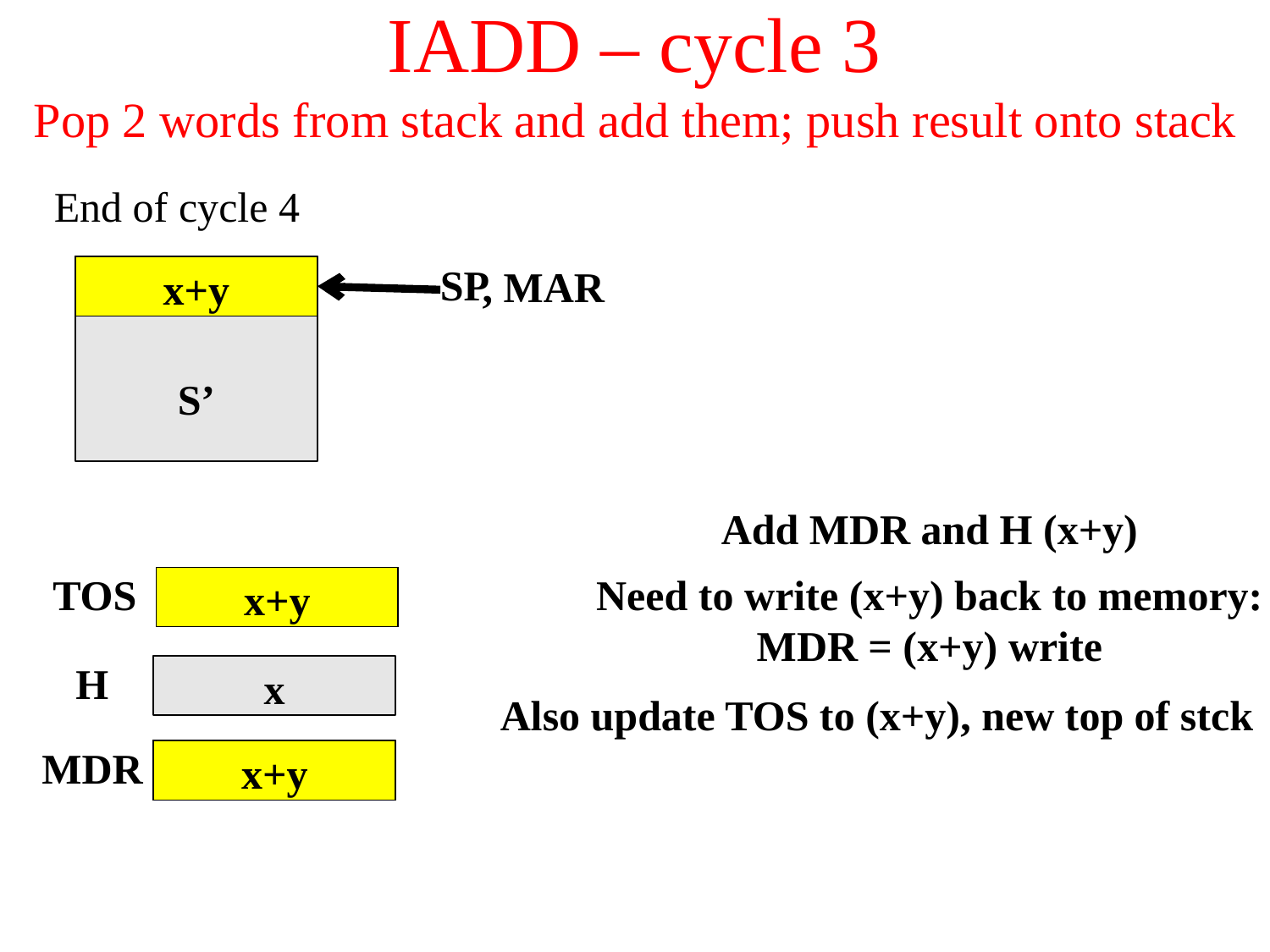

# IADD – cycle 3 Pop 2 words from stack and add them; push result onto stack
End of cycle 4
SP
, MAR
x+y
y

S’
Add MDR and H (x+y)
TOS
Need to write (x+y) back to memory:
MDR = (x+y) write
x
x+y
H
x
Also update TOS to (x+y), new top of stck
MDR
y
x+y